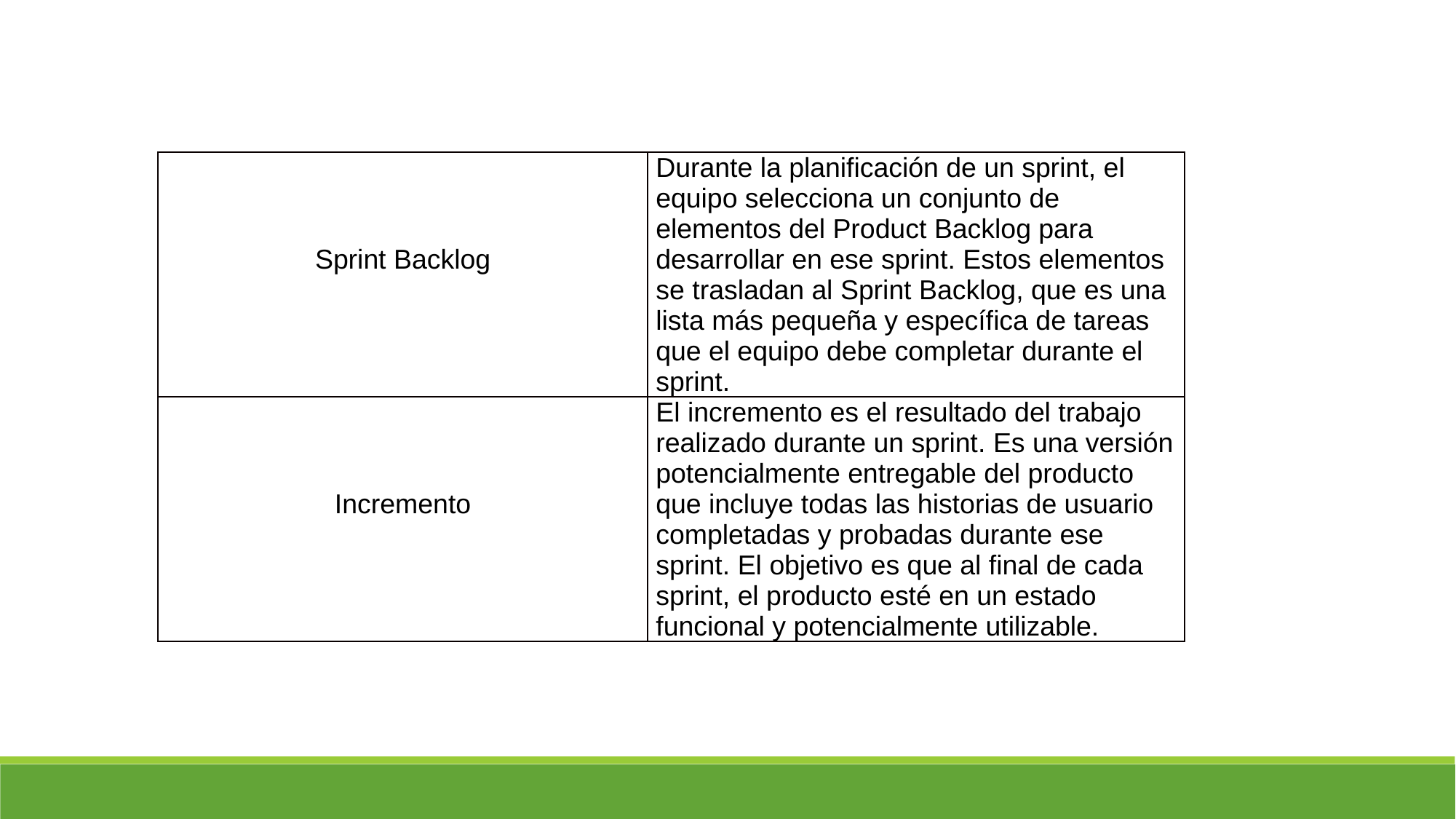

| Sprint Backlog | Durante la planificación de un sprint, el equipo selecciona un conjunto de elementos del Product Backlog para desarrollar en ese sprint. Estos elementos se trasladan al Sprint Backlog, que es una lista más pequeña y específica de tareas que el equipo debe completar durante el sprint. |
| --- | --- |
| Incremento | El incremento es el resultado del trabajo realizado durante un sprint. Es una versión potencialmente entregable del producto que incluye todas las historias de usuario completadas y probadas durante ese sprint. El objetivo es que al final de cada sprint, el producto esté en un estado funcional y potencialmente utilizable. |